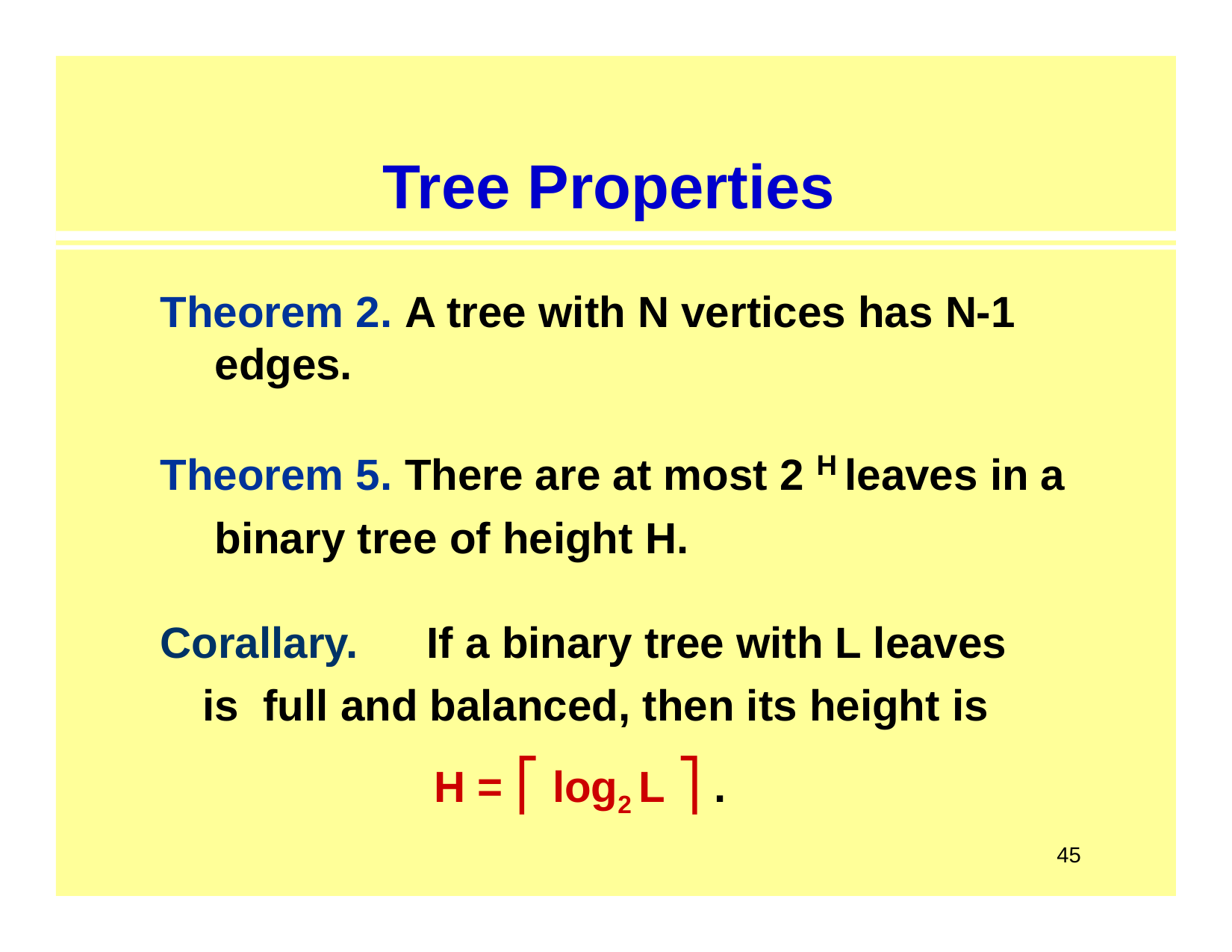

# Tree Properties
Theorem 2. A tree with N vertices has N-1  edges.
Theorem 5. There are at most 2 H leaves in a  binary tree of height H.
Corallary.	If a binary tree with L leaves is  full and balanced, then its height is
H = ⎡ log2 L ⎤ .
45